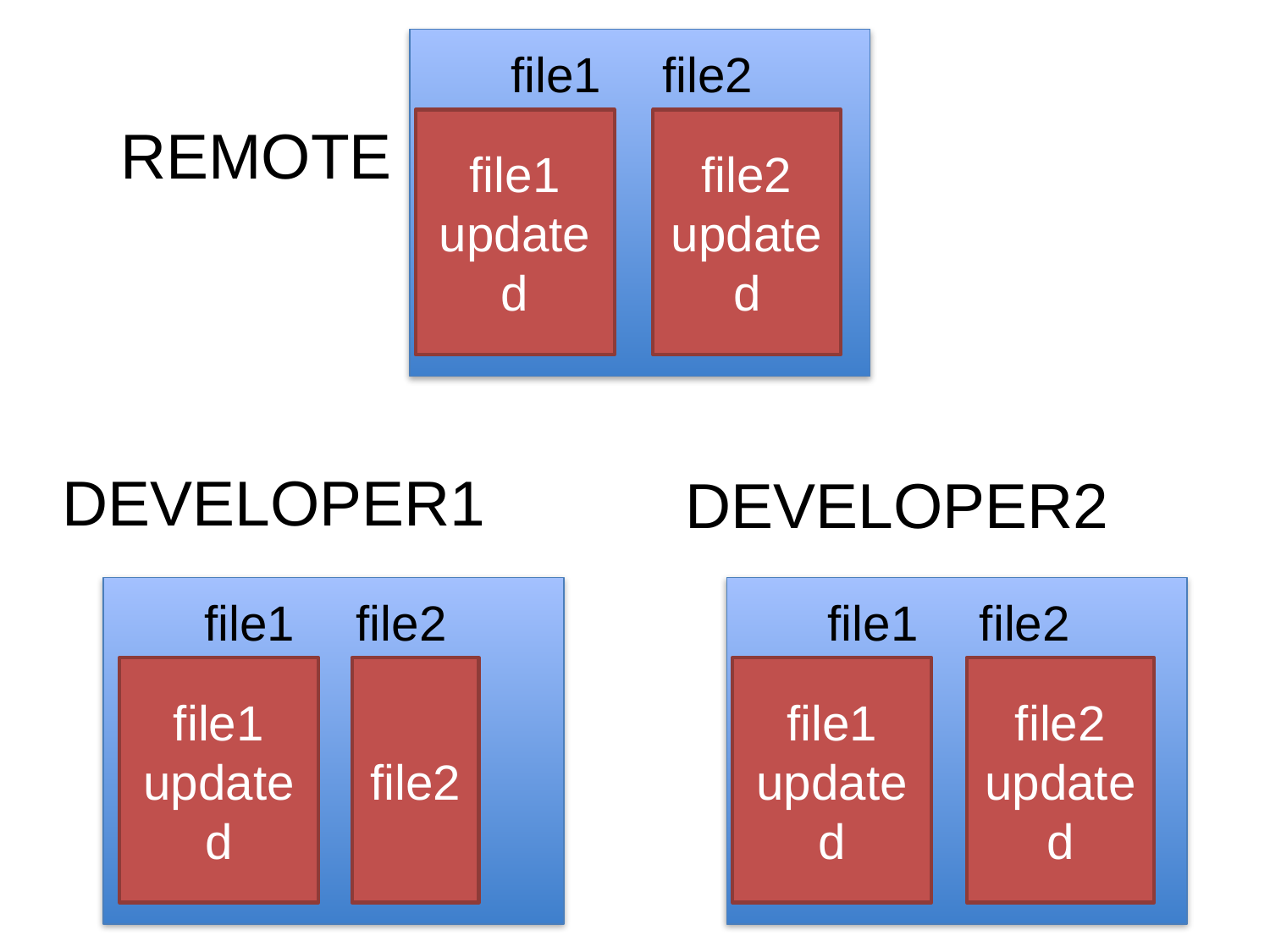

file1
file2
REMOTE
file1
updated
file2
updated
DEVELOPER1
DEVELOPER2

file1
file2
file1
file2
file1
updated
file2
file1
updated
file2
updated